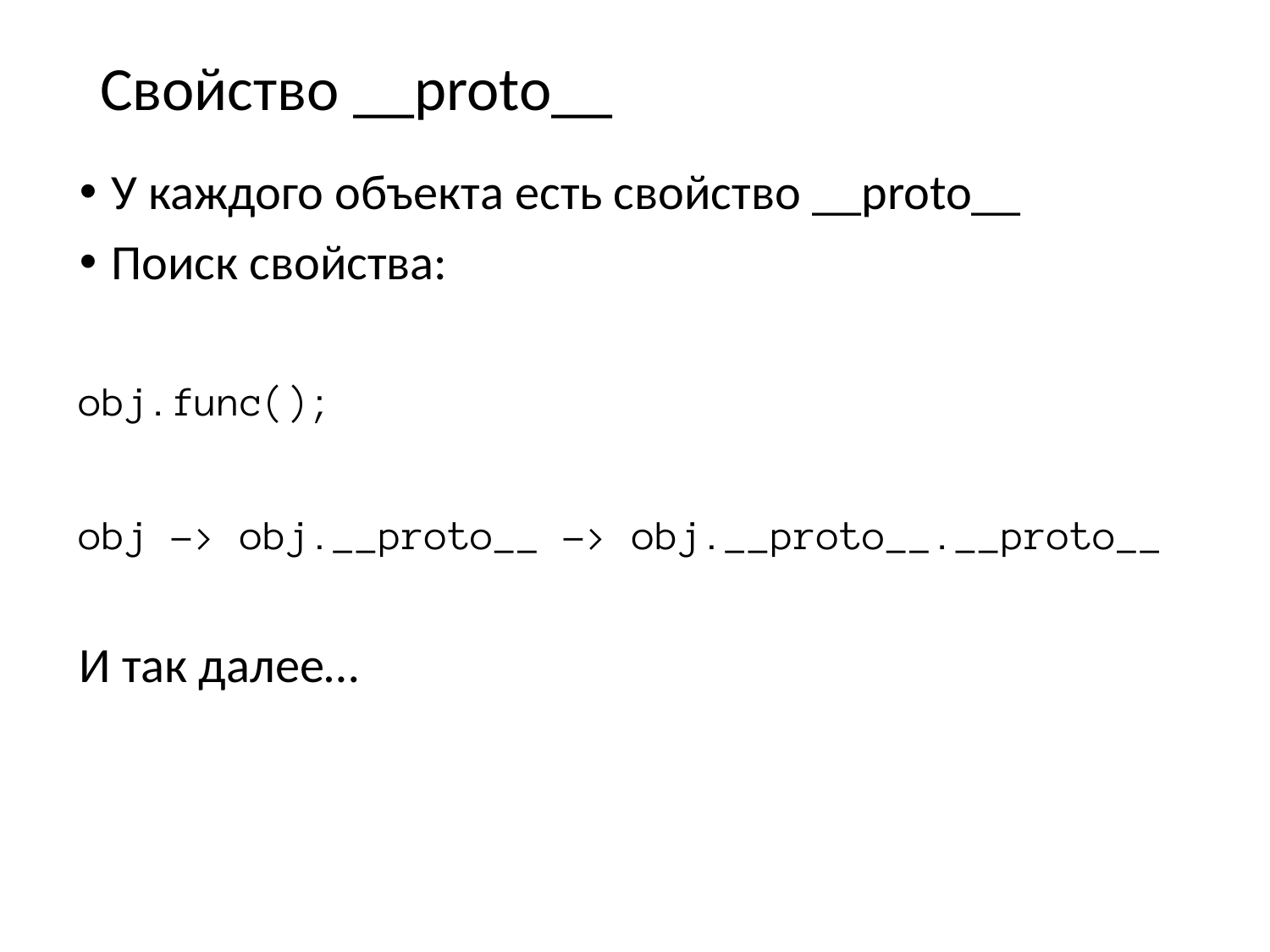

# Свойство __proto__
У каждого объекта есть свойство __proto__
Поиск свойства:

obj.func();

obj -> obj.__proto__ -> obj.__proto__.__proto__

И так далее…